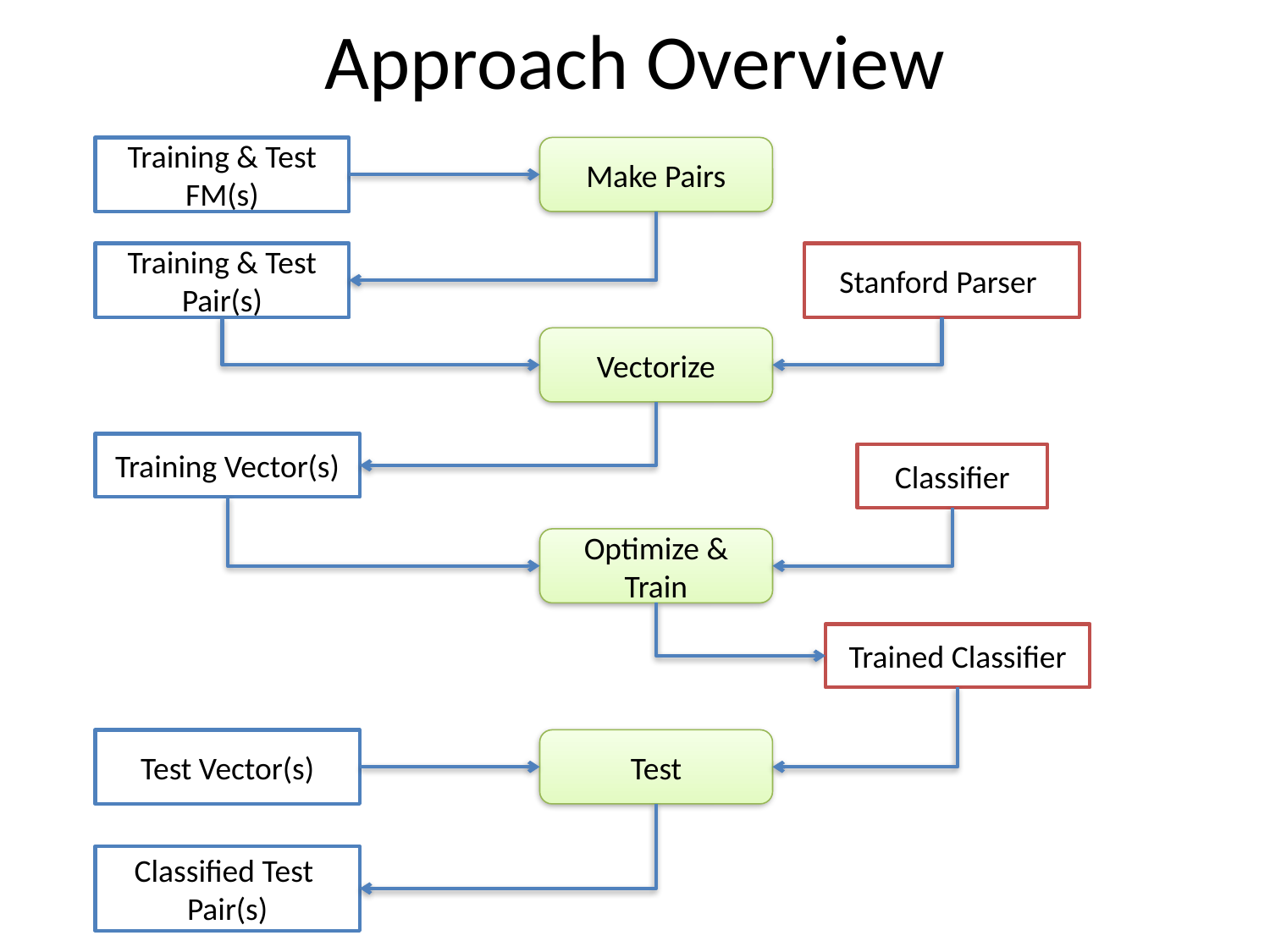

# Approach Overview
Training & Test FM(s)
Make Pairs
Training & Test Pair(s)
Stanford Parser
Vectorize
Training Vector(s)
Classifier
Optimize & Train
Trained Classifier
Test Vector(s)
Test
Classified Test
Pair(s)